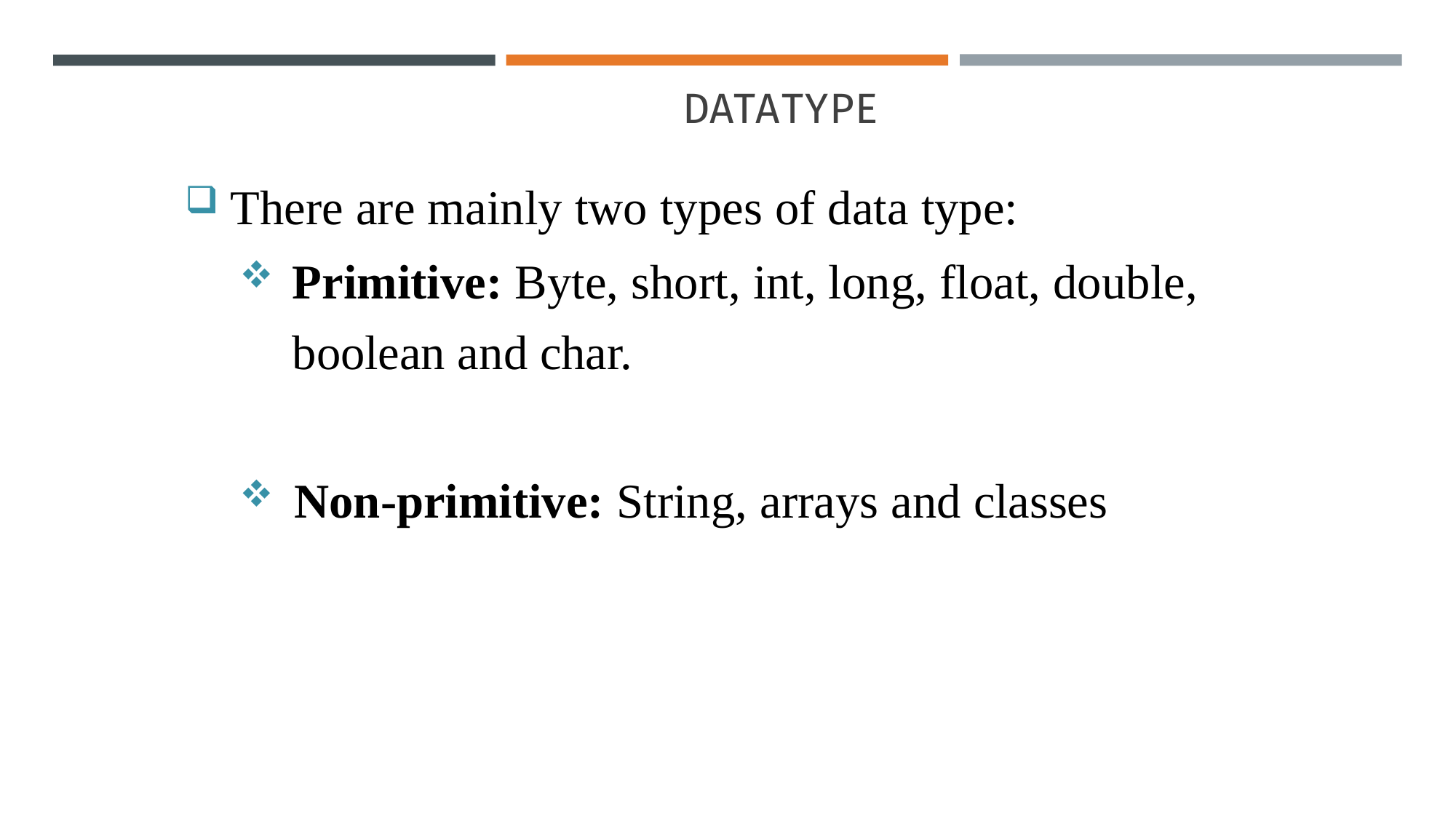

# DATATYPE
There are mainly two types of data type:
Primitive: Byte, short, int, long, float, double, boolean and char.

Non-primitive: String, arrays and classes